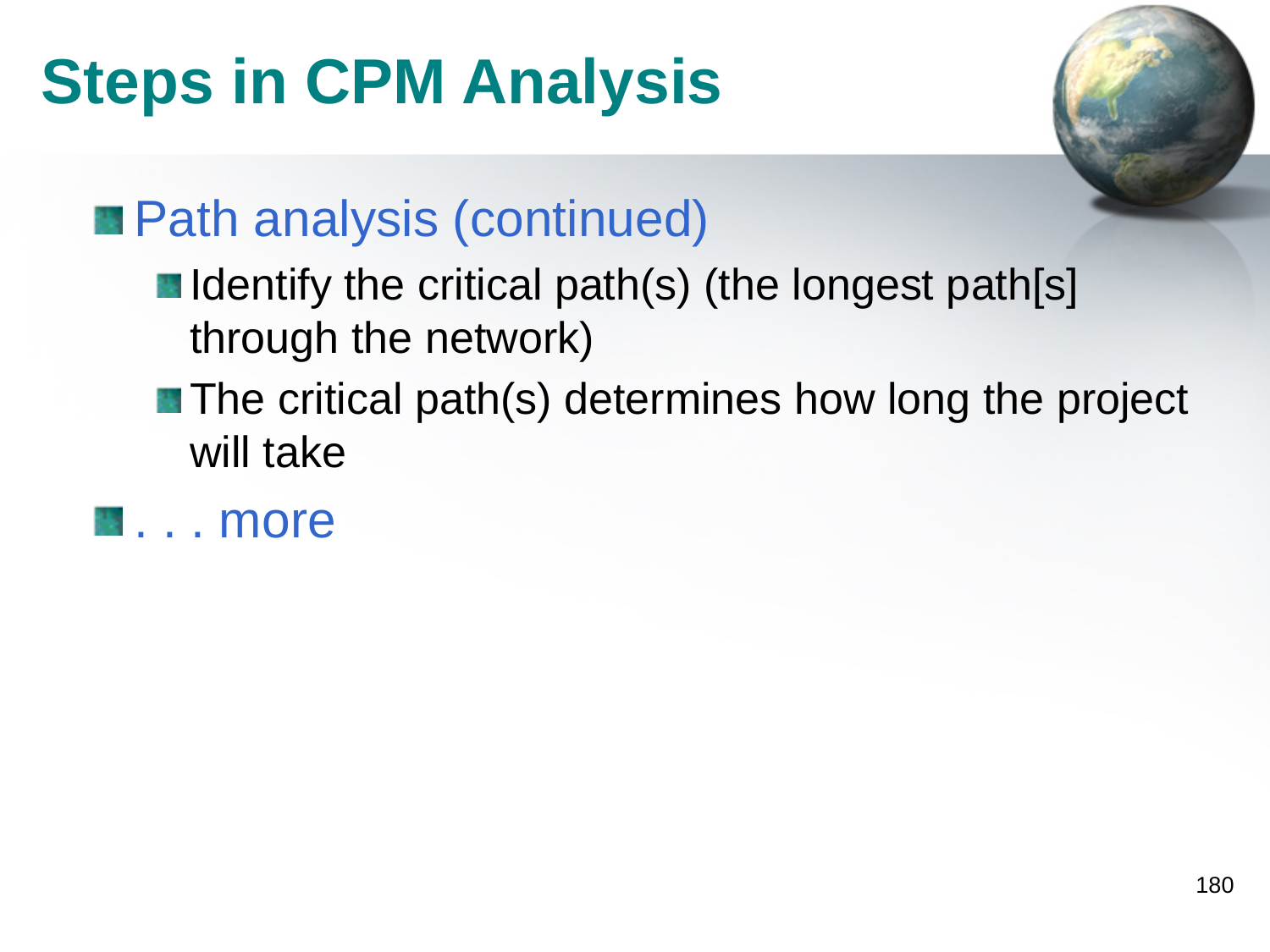

# Steps in CPM Analysis
Path analysis (continued)
Identify the critical path(s) (the longest path[s] through the network)
The critical path(s) determines how long the project will take
. . . more
180